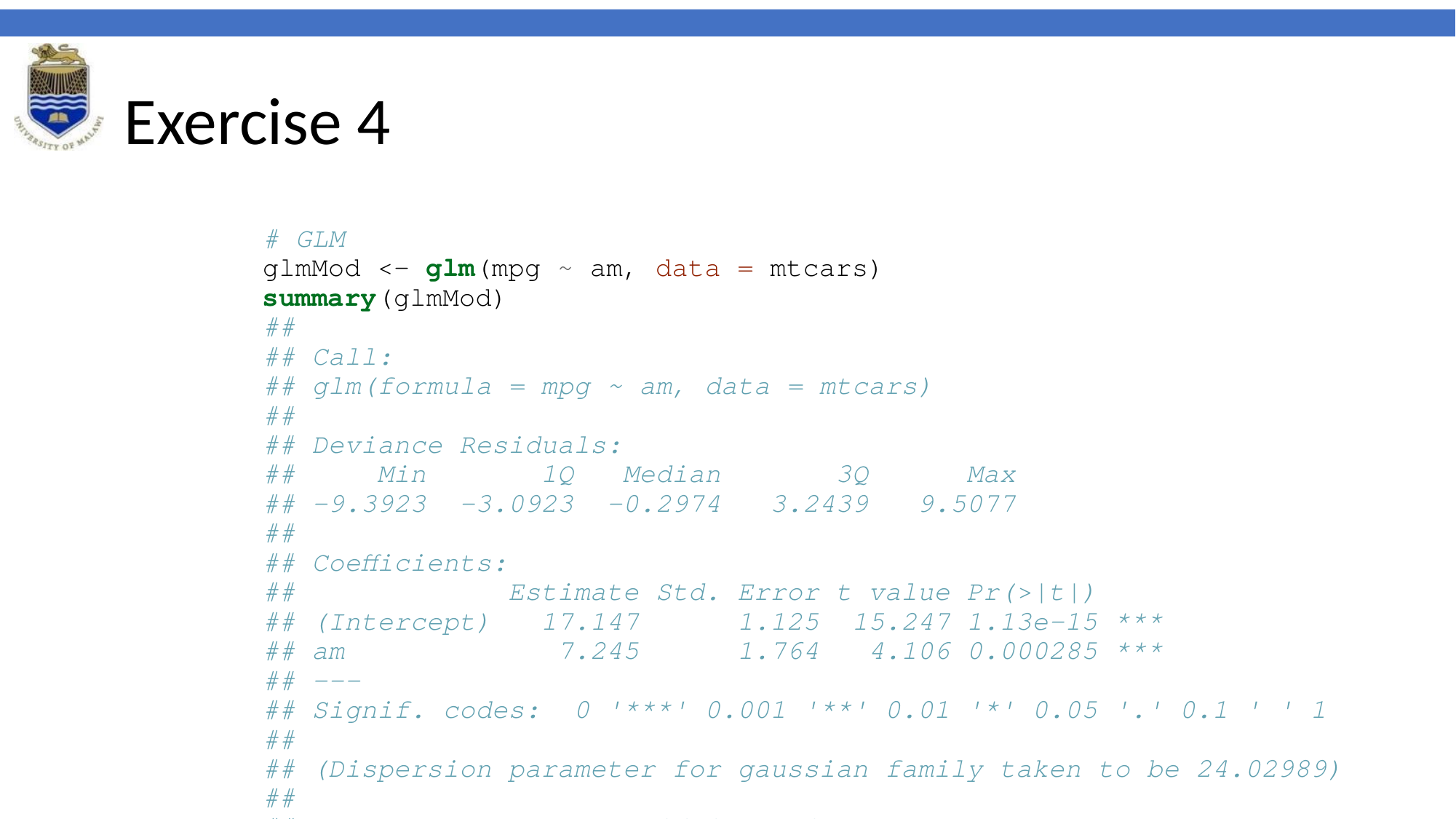

# Exercise 4
# GLM glmMod <- glm(mpg ~ am, data = mtcars) summary(glmMod) ## ## Call: ## glm(formula = mpg ~ am, data = mtcars) ## ## Deviance Residuals: ##     Min       1Q   Median       3Q      Max ## -9.3923  -3.0923  -0.2974   3.2439   9.5077 ## ## Coefficients: ##             Estimate Std. Error t value Pr(>|t|) ## (Intercept)   17.147      1.125  15.247 1.13e-15 *** ## am             7.245      1.764   4.106 0.000285 *** ## --- ## Signif. codes:  0 '***' 0.001 '**' 0.01 '*' 0.05 '.' 0.1 ' ' 1 ## ## (Dispersion parameter for gaussian family taken to be 24.02989) ## ##     Null deviance: 1126.0  on 31  degrees of freedom ## Residual deviance:  720.9  on 30  degrees of freedom ## AIC: 196.48 ## ## Number of Fisher Scoring iterations: 2